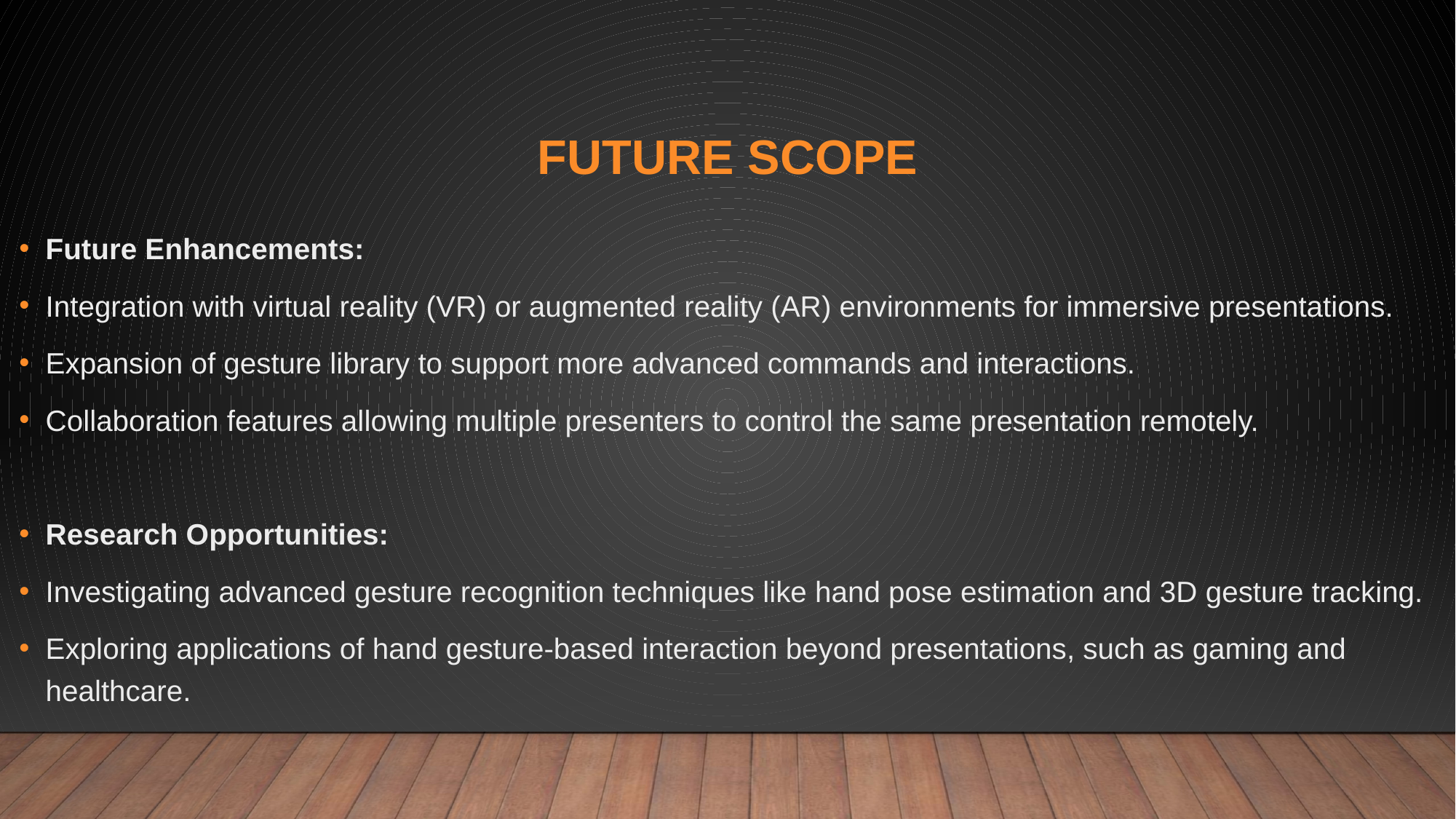

# Future Scope
Future Enhancements:
Integration with virtual reality (VR) or augmented reality (AR) environments for immersive presentations.
Expansion of gesture library to support more advanced commands and interactions.
Collaboration features allowing multiple presenters to control the same presentation remotely.

Research Opportunities:
Investigating advanced gesture recognition techniques like hand pose estimation and 3D gesture tracking.
Exploring applications of hand gesture-based interaction beyond presentations, such as gaming and healthcare.